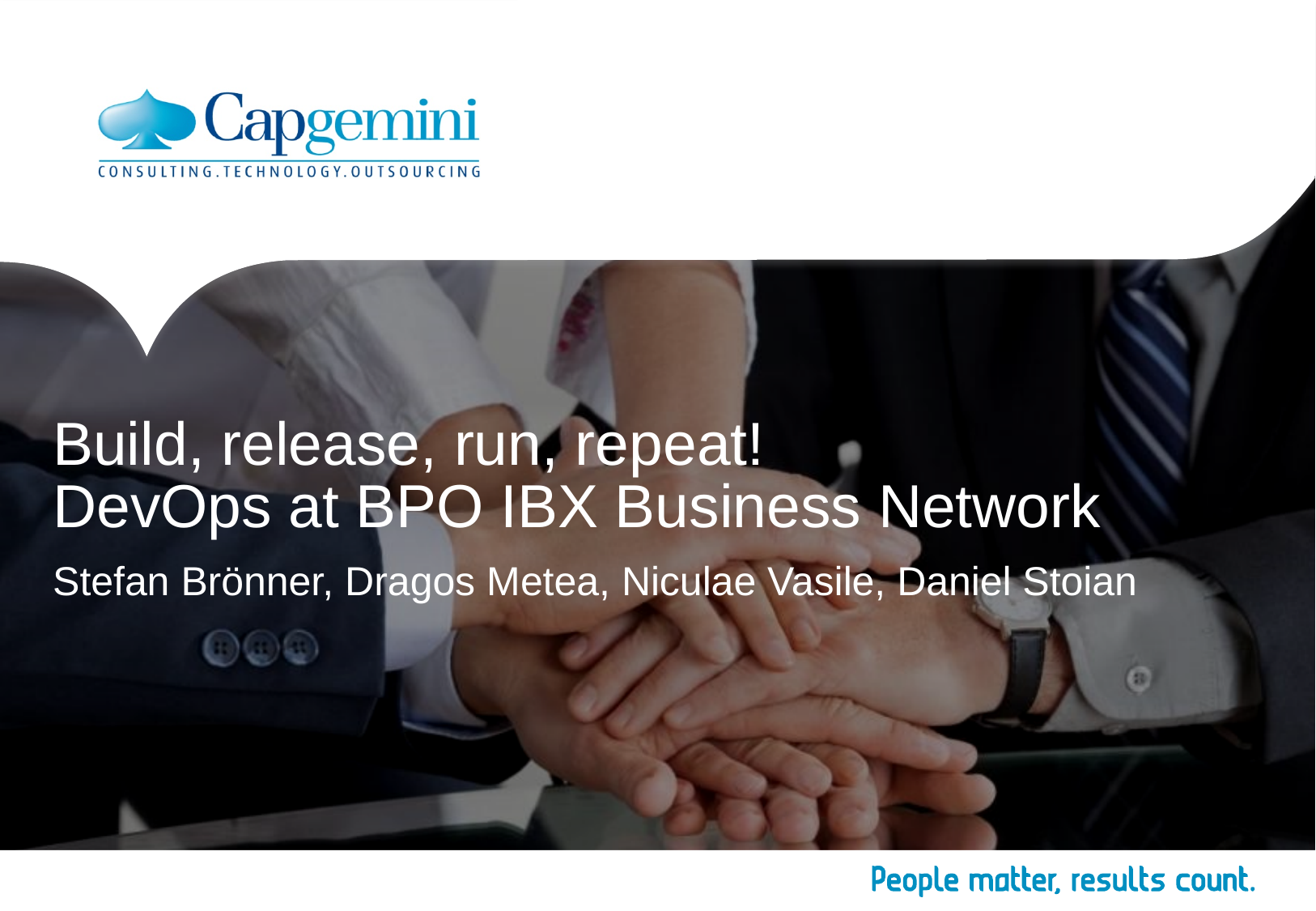

# Build, release, run, repeat! DevOps at BPO IBX Business Network
Stefan Brönner, Dragos Metea, Niculae Vasile, Daniel Stoian